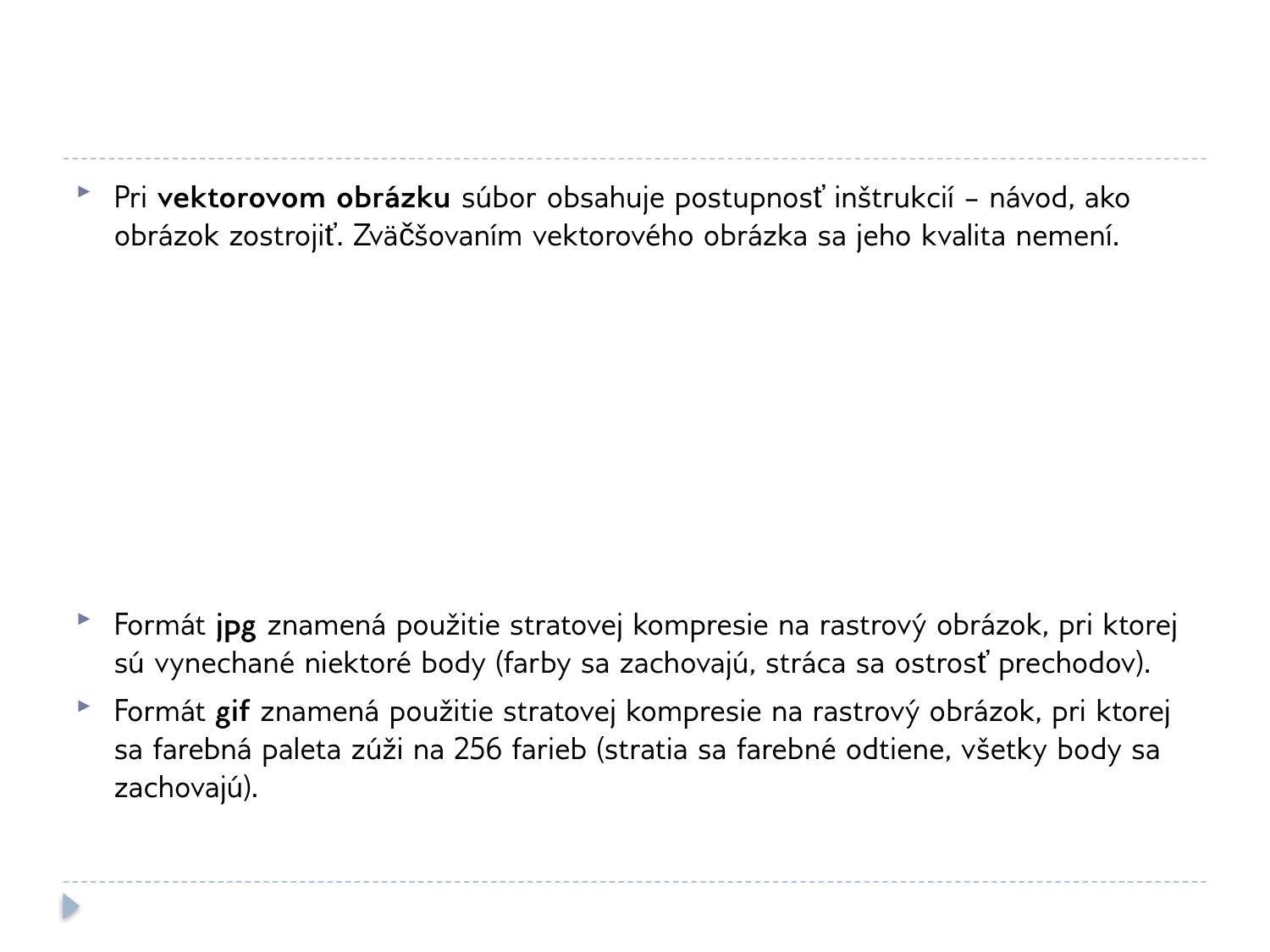

Pri vektorovom obrázku súbor obsahuje postupnosť inštrukcií – návod, ako obrázok zostrojiť. Zväčšovaním vektorového obrázka sa jeho kvalita nemení.

Formát jpg znamená použitie stratovej kompresie na rastrový obrázok, pri ktorej sú vynechané niektoré body (farby sa zachovajú, stráca sa ostrosť prechodov).
Formát gif znamená použitie stratovej kompresie na rastrový obrázok, pri ktorej sa farebná paleta zúži na 256 farieb (stratia sa farebné odtiene, všetky body sa zachovajú).